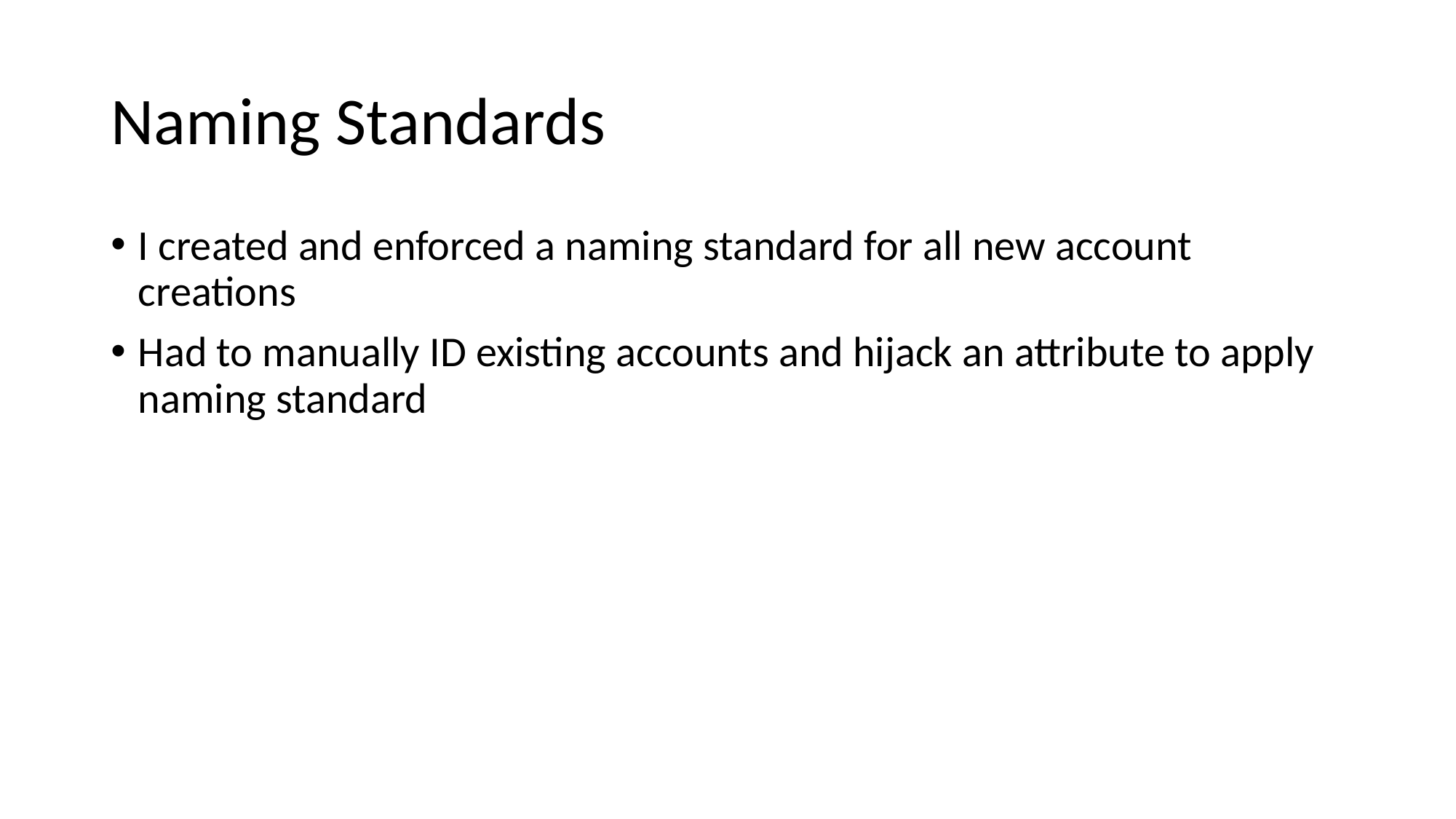

# Naming Standards
I created and enforced a naming standard for all new account creations
Had to manually ID existing accounts and hijack an attribute to apply naming standard